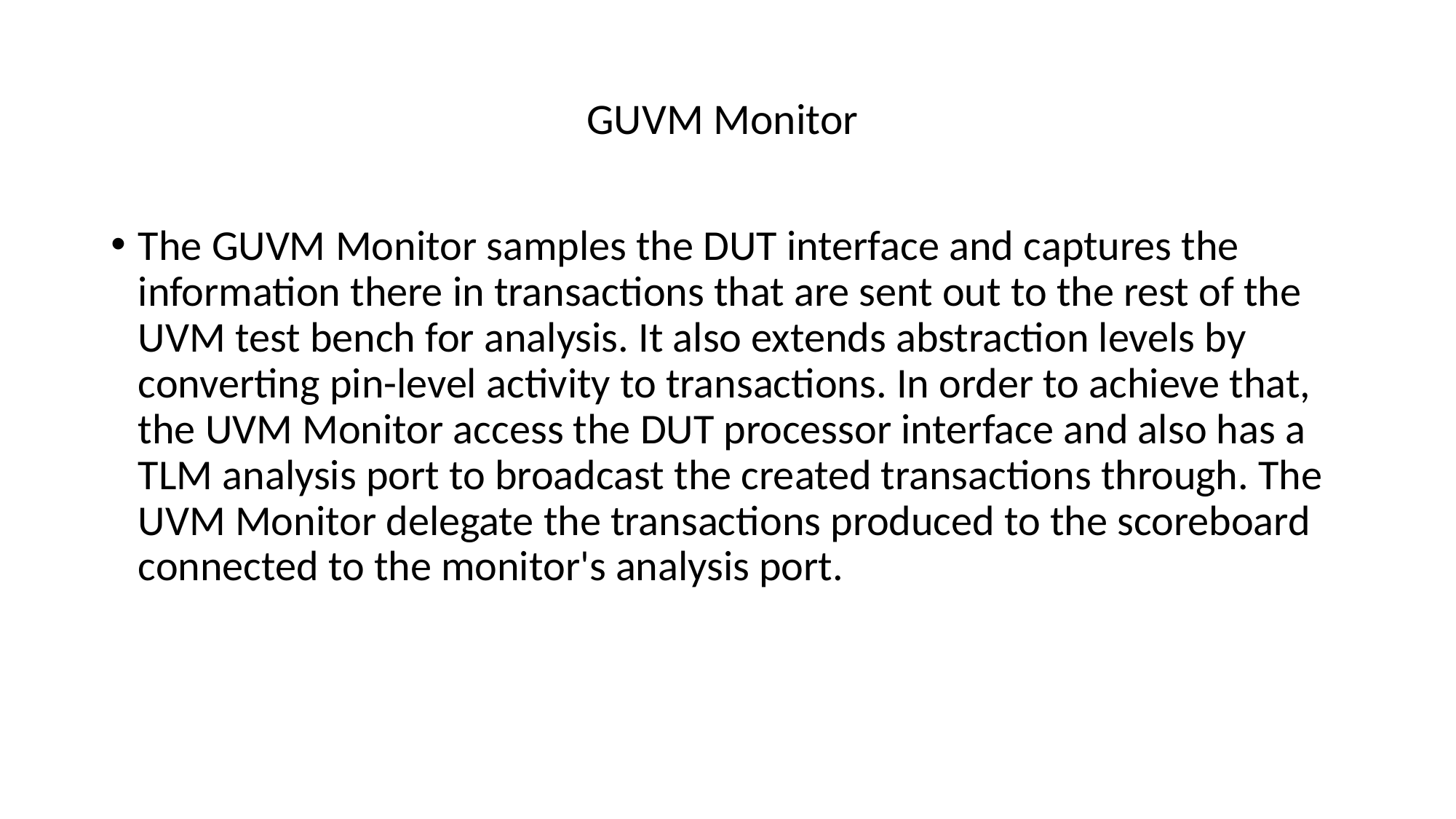

# GUVM Monitor
The GUVM Monitor samples the DUT interface and captures the information there in transactions that are sent out to the rest of the UVM test bench for analysis. It also extends abstraction levels by converting pin-level activity to transactions. In order to achieve that, the UVM Monitor access the DUT processor interface and also has a TLM analysis port to broadcast the created transactions through. The UVM Monitor delegate the transactions produced to the scoreboard connected to the monitor's analysis port.